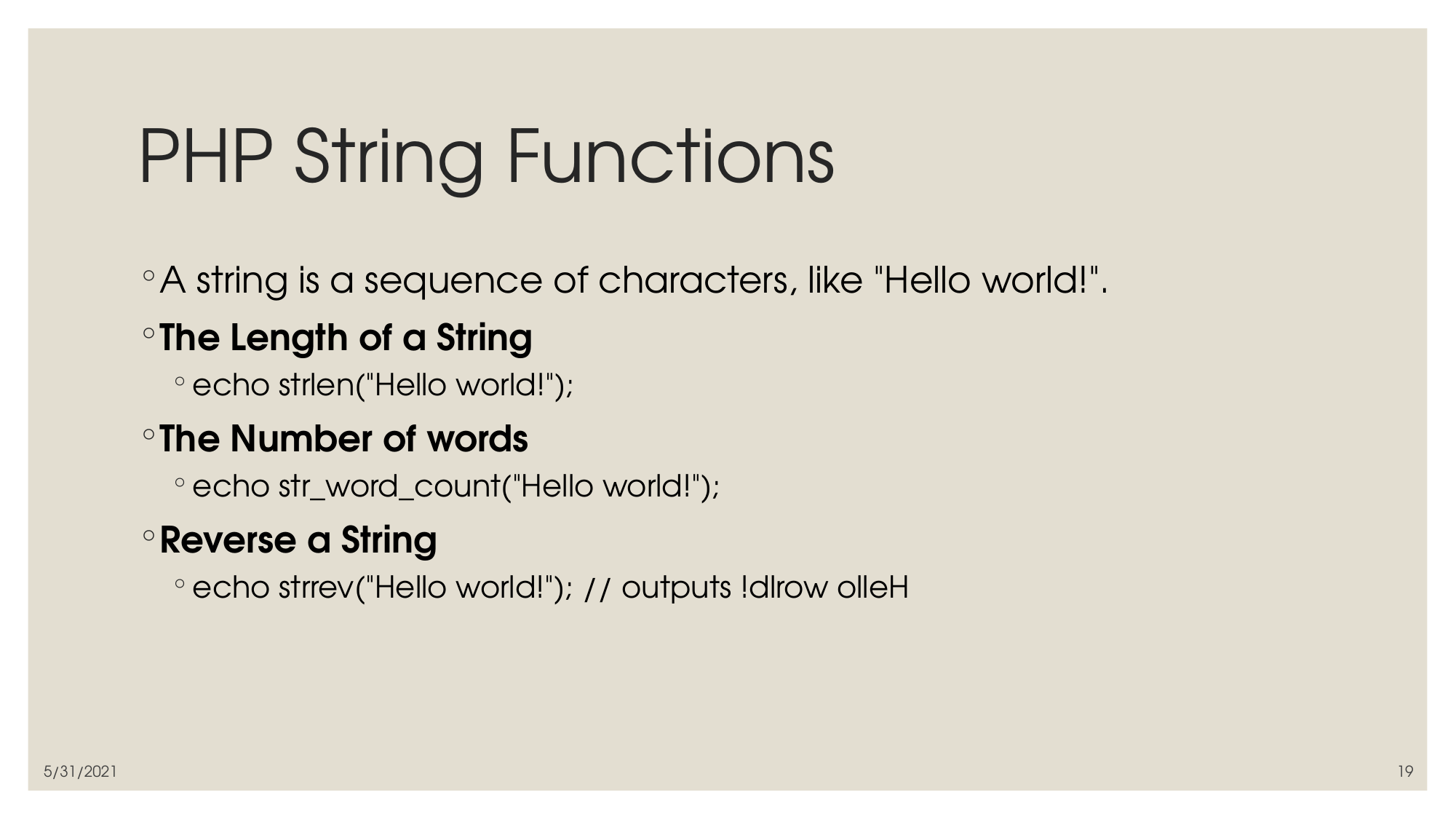

# PHP String Functions
A string is a sequence of characters, like "Hello world!".
The Length of a String
echo strlen("Hello world!");
The Number of words
echo str_word_count("Hello world!");
Reverse a String
echo strrev("Hello world!"); // outputs !dlrow olleH
5/31/2021
19